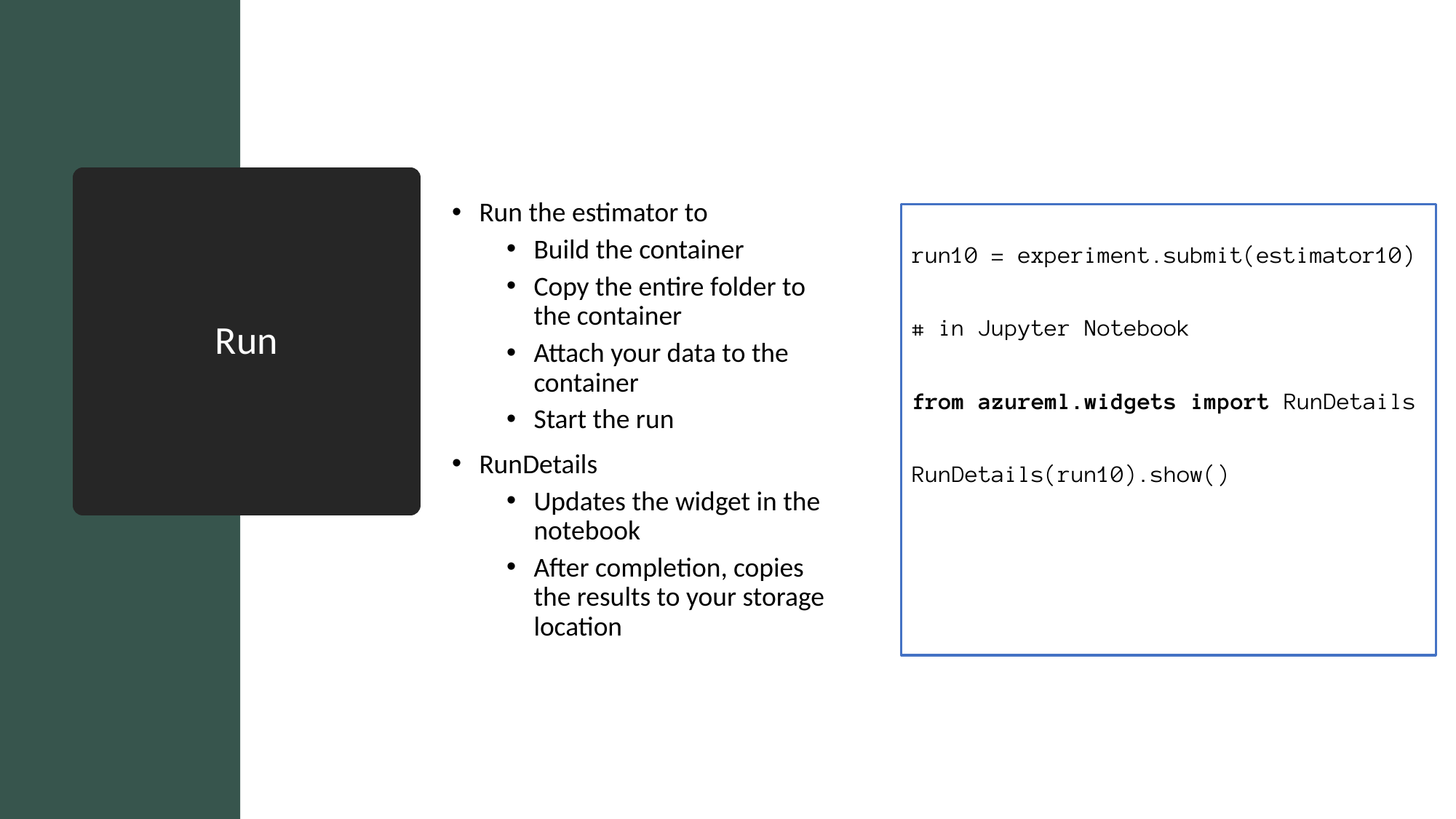

# Run
Run the estimator to
Build the container
Copy the entire folder to the container
Attach your data to the container
Start the run
RunDetails
Updates the widget in the notebook
After completion, copies the results to your storage location
run10 = experiment.submit(estimator10)
# in Jupyter Notebook
from azureml.widgets import RunDetails
RunDetails(run10).show()